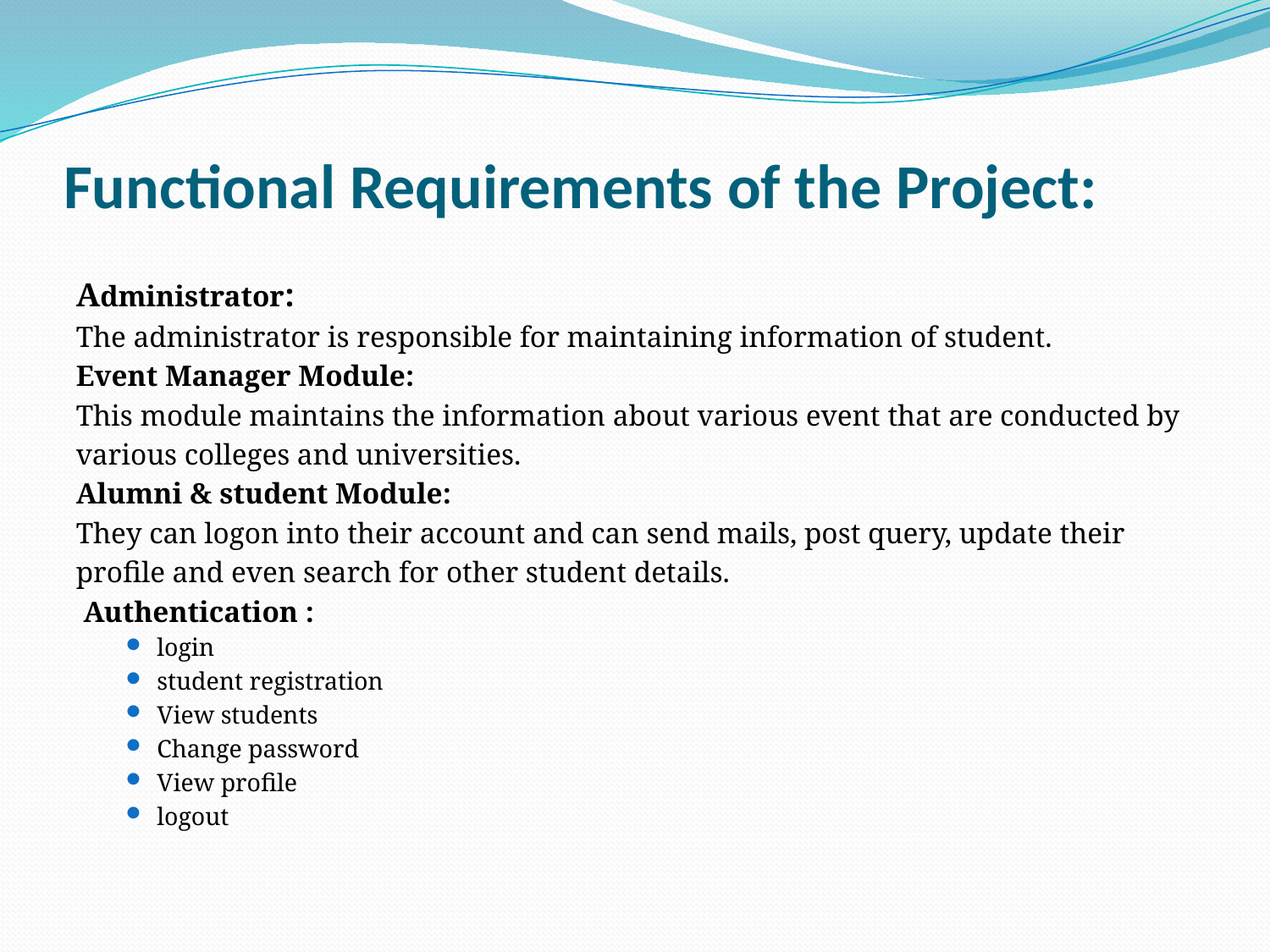

# Functional Requirements of the Project:
Administrator:
The administrator is responsible for maintaining information of student.
Event Manager Module:
This module maintains the information about various event that are conducted by
various colleges and universities.
Alumni & student Module:
They can logon into their account and can send mails, post query, update their
profile and even search for other student details.
 Authentication :
login
student registration
View students
Change password
View profile
logout